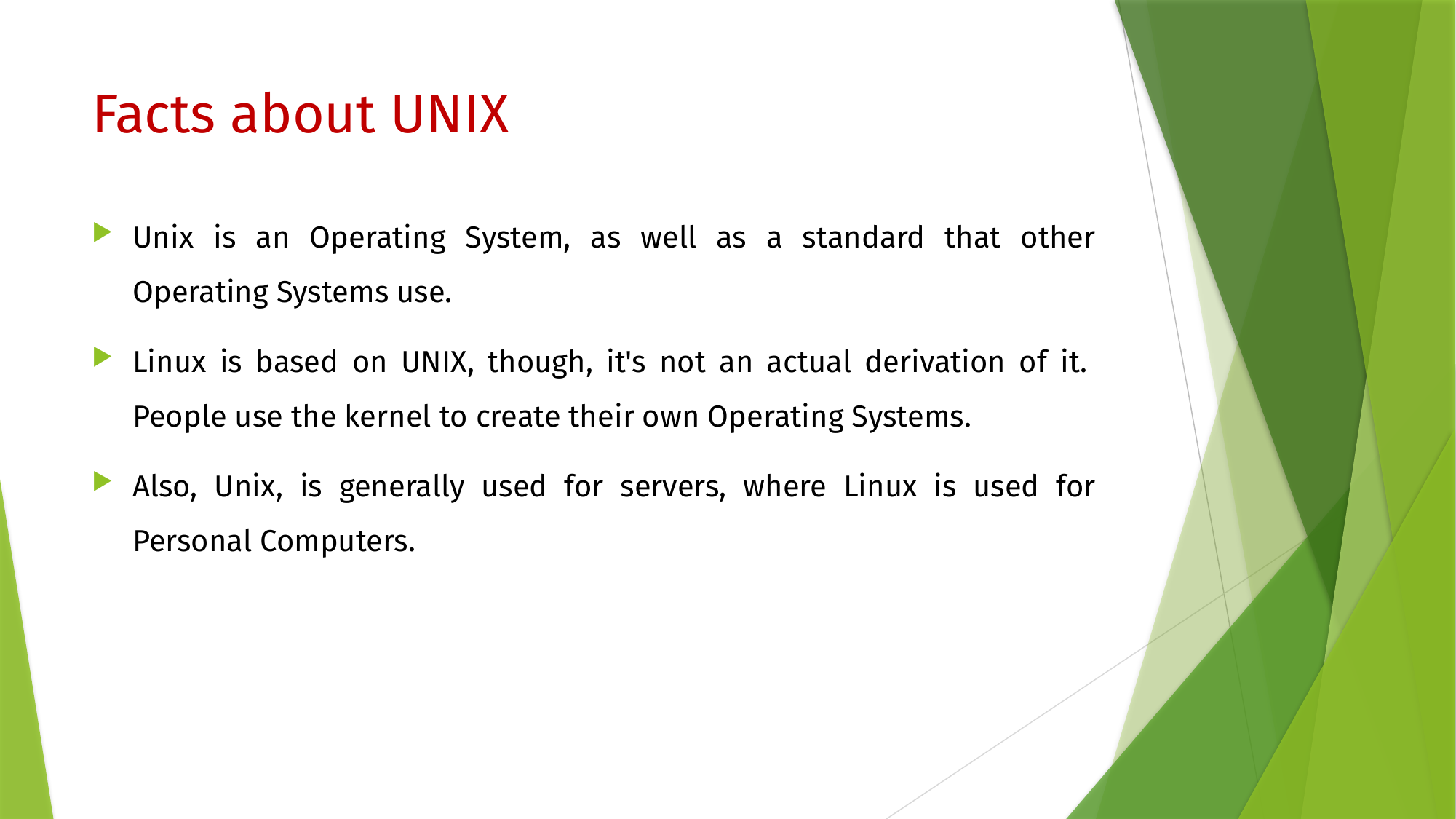

# Facts about UNIX
Unix is an Operating System, as well as a standard that other Operating Systems use.
Linux is based on UNIX, though, it's not an actual derivation of it. 
People use the kernel to create their own Operating Systems.
Also, Unix, is generally used for servers, where Linux is used for Personal Computers.